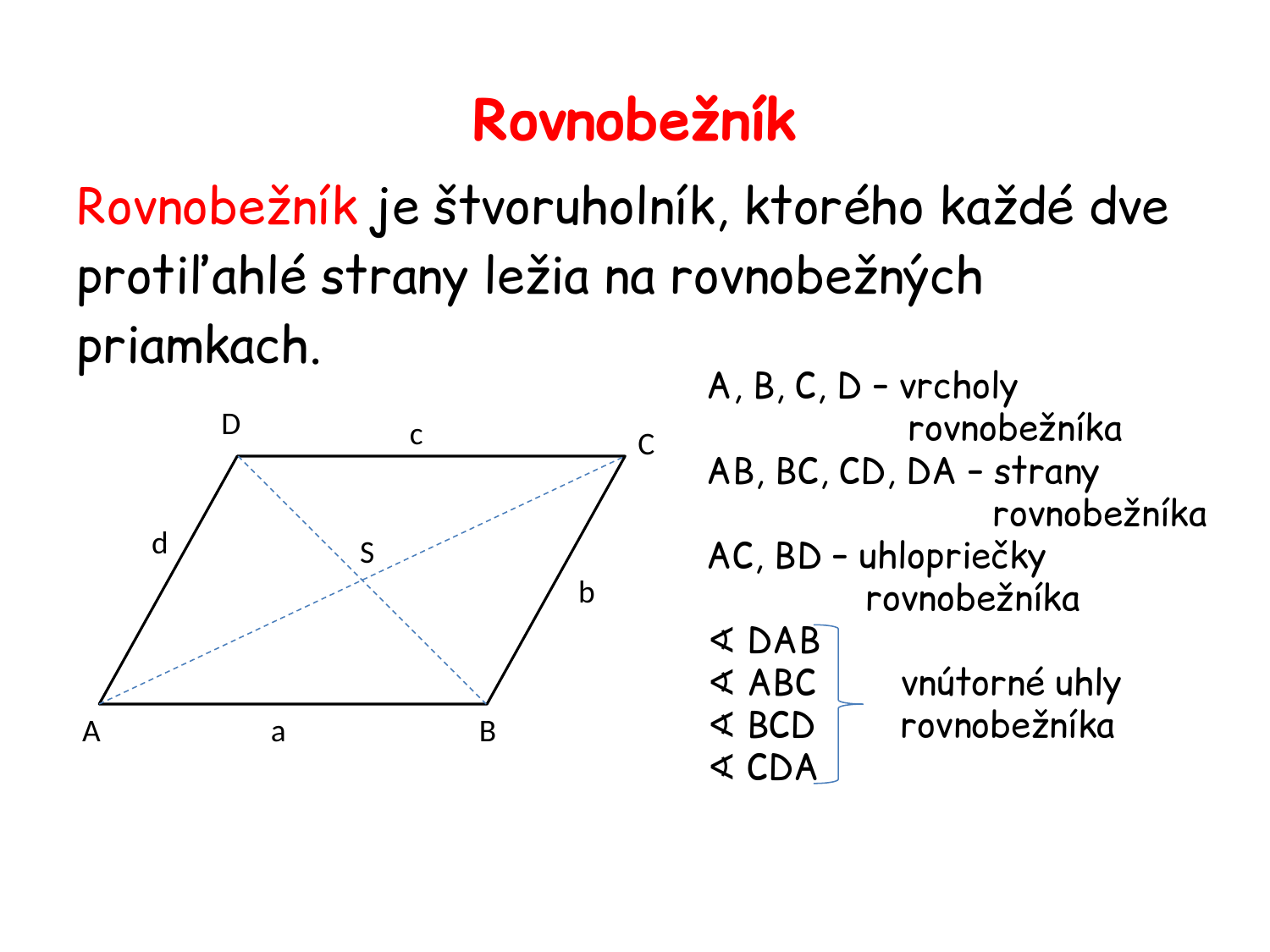

# Rovnobežník
Rovnobežník je štvoruholník, ktorého každé dve
protiľahlé strany ležia na rovnobežných
priamkach.

A, B, C, D – vrcholy
                   rovnobežníka
AB, BC, CD, DA – strany
                           rovnobežníka
AC, BD – uhlopriečky
               rovnobežníka
∢ DAB
∢ ABC        vnútorné uhly
∢ BCD        rovnobežníka
∢ CDA

D
c
C

d
S
b

A
a
B